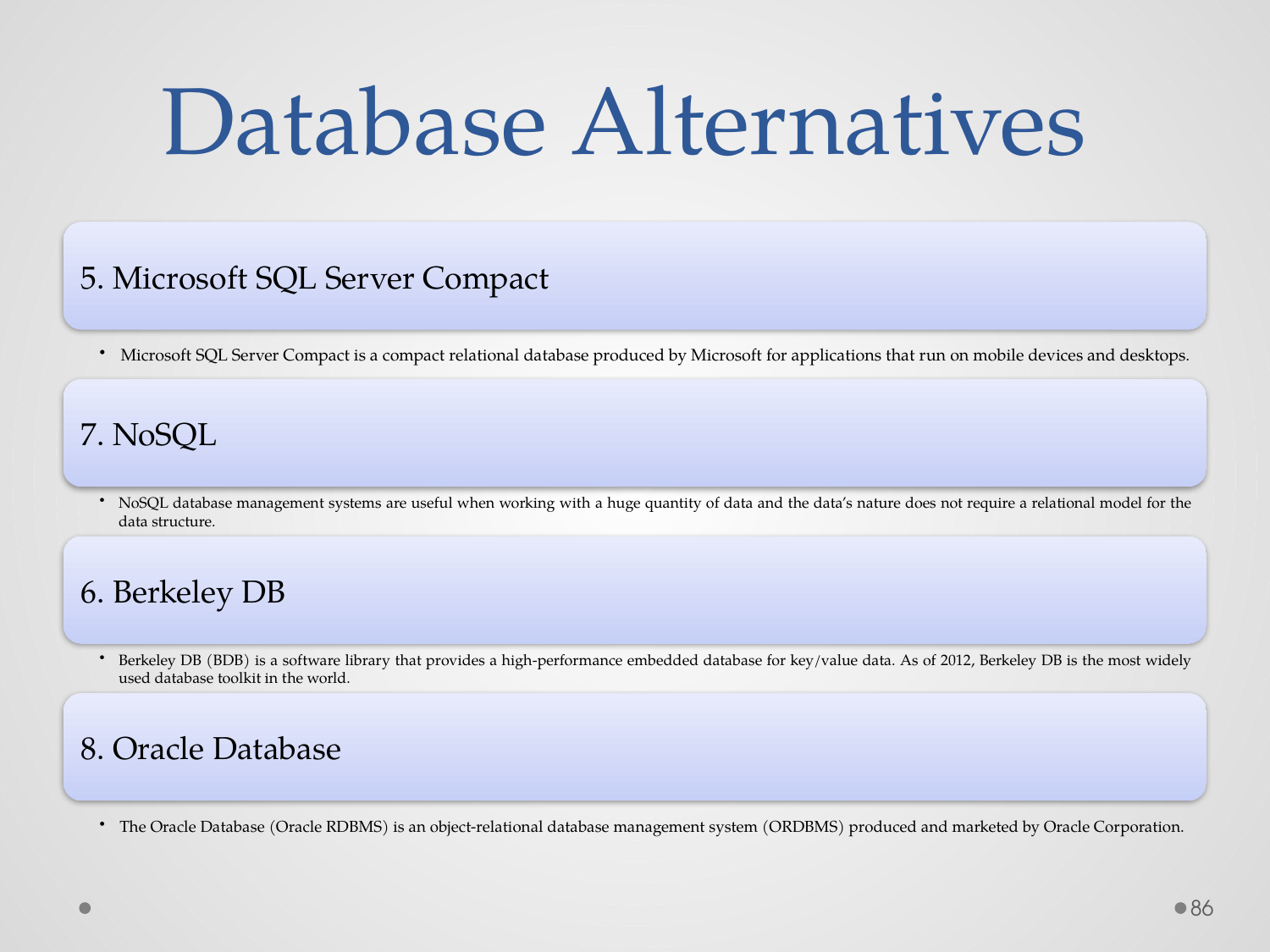

# Database Alternatives
5. Microsoft SQL Server Compact
7. NoSQL
6. Berkeley DB
8. Oracle Database
Microsoft SQL Server Compact is a compact relational database produced by Microsoft for applications that run on mobile devices and desktops.
NoSQL database management systems are useful when working with a huge quantity of data and the data’s nature does not require a relational model for the data structure.
Berkeley DB (BDB) is a software library that provides a high-performance embedded database for key/value data. As of 2012, Berkeley DB is the most widely used database toolkit in the world.
The Oracle Database (Oracle RDBMS) is an object-relational database management system (ORDBMS) produced and marketed by Oracle Corporation.
86